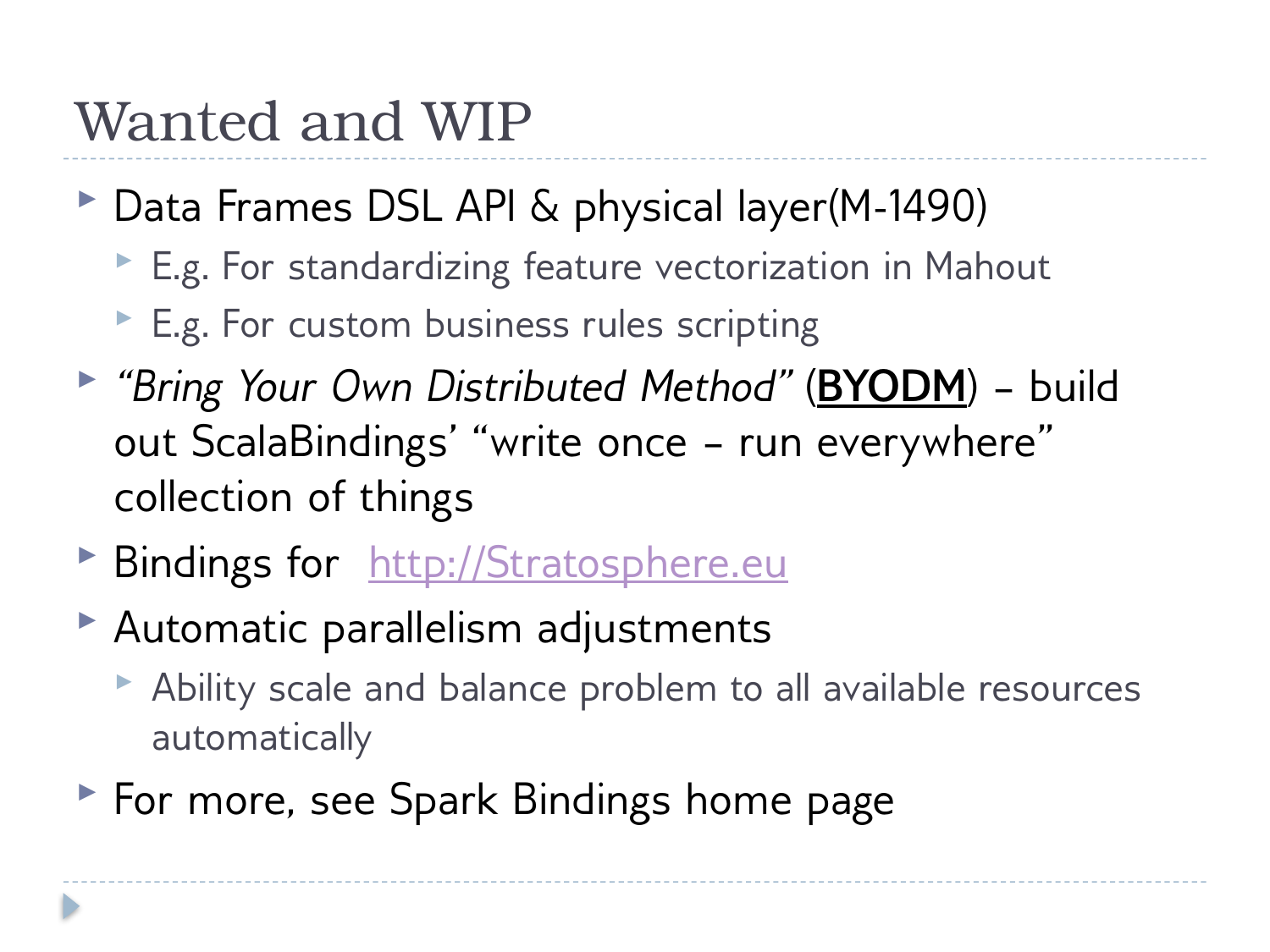

# Wanted and WIP
Data Frames DSL API & physical layer(M-1490)
E.g. For standardizing feature vectorization in Mahout
E.g. For custom business rules scripting
“Bring Your Own Distributed Method” (BYODM) – build out ScalaBindings’ “write once – run everywhere” collection of things
Bindings for  http://Stratosphere.eu
Automatic parallelism adjustments
Ability scale and balance problem to all available resources automatically
For more, see Spark Bindings home page